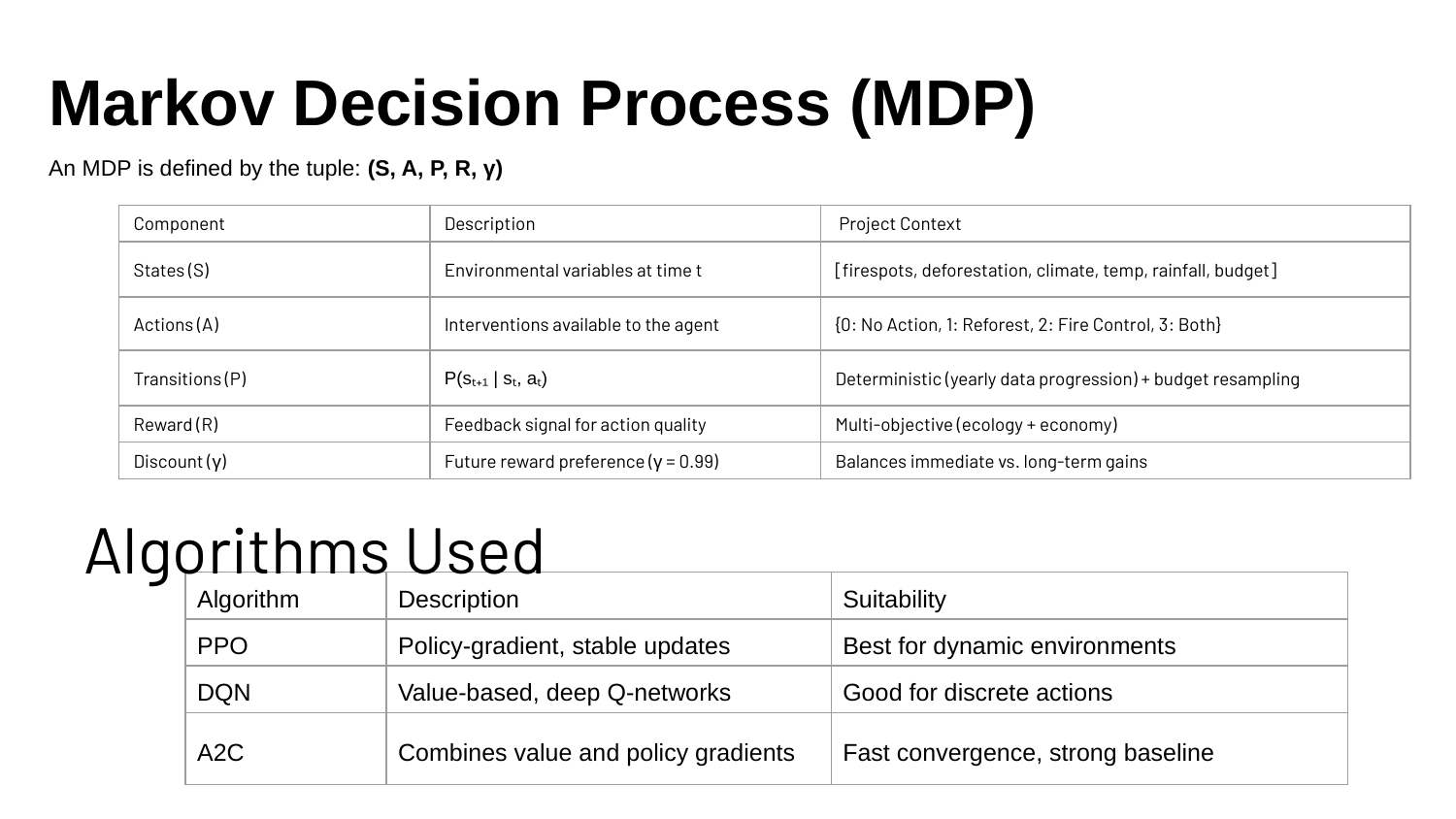

Markov Decision Process (MDP)
An MDP is defined by the tuple: (S, A, P, R, γ)
| Component | Description | Project Context |
| --- | --- | --- |
| States (S) | Environmental variables at time t | [firespots, deforestation, climate, temp, rainfall, budget] |
| Actions (A) | Interventions available to the agent | {0: No Action, 1: Reforest, 2: Fire Control, 3: Both} |
| Transitions (P) | P(sₜ₊₁ | sₜ, aₜ) | Deterministic (yearly data progression) + budget resampling |
| Reward (R) | Feedback signal for action quality | Multi-objective (ecology + economy) |
| Discount (γ) | Future reward preference (γ = 0.99) | Balances immediate vs. long-term gains |
Algorithms Used​
| Algorithm | Description | Suitability |
| --- | --- | --- |
| PPO | Policy-gradient, stable updates | Best for dynamic environments |
| DQN | Value-based, deep Q-networks | Good for discrete actions |
| A2C | Combines value and policy gradients | Fast convergence, strong baseline |